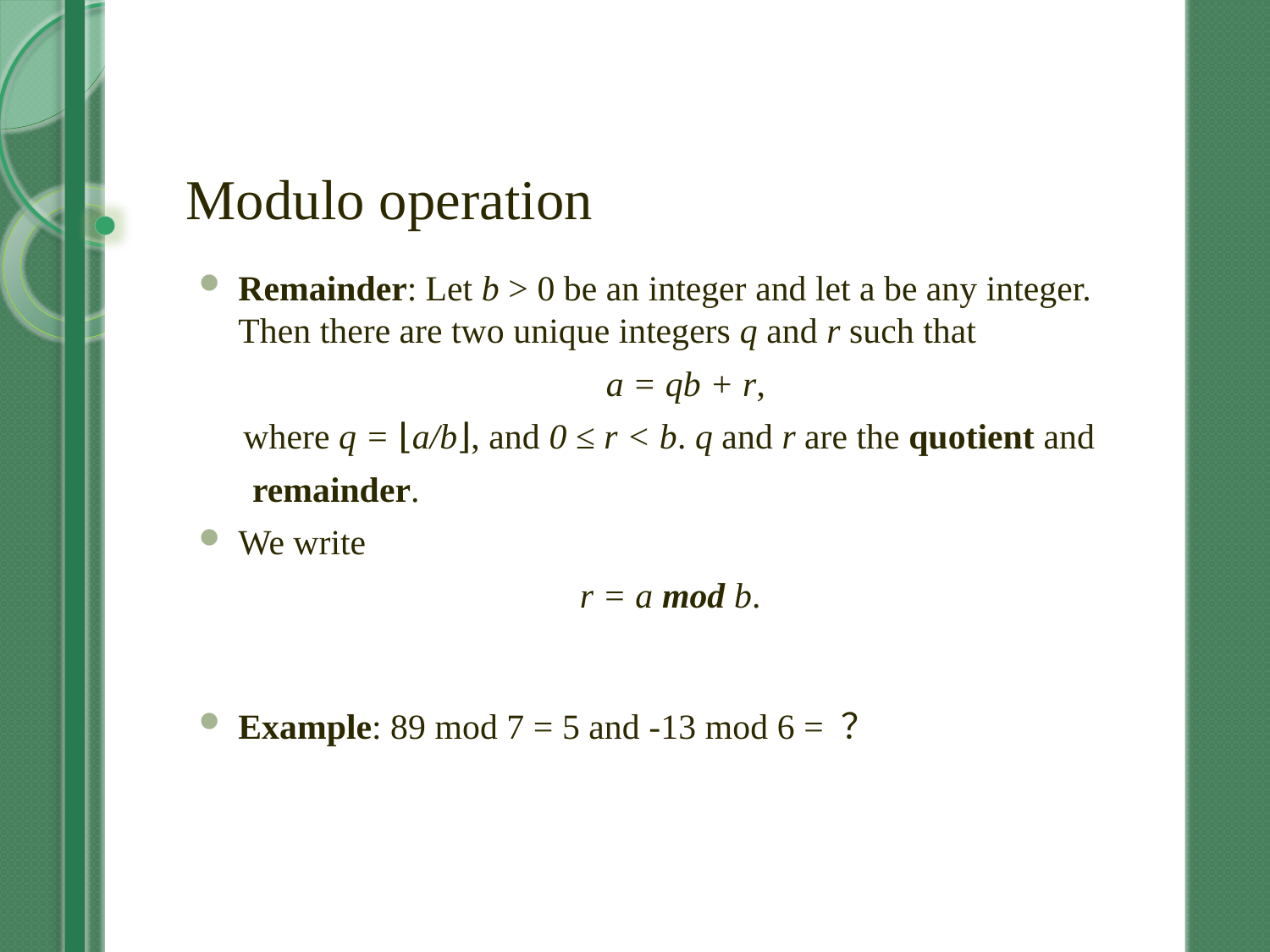

# Modulo operation
Remainder: Let b > 0 be an integer and let a be any integer. Then there are two unique integers q and r such that
a = qb + r,
     where q = ⌊a/b⌋, and 0 ≤ r < b. q and r are the quotient and
      remainder.
We write
			r = a mod b.

Example: 89 mod 7 = 5 and -13 mod 6 = ？